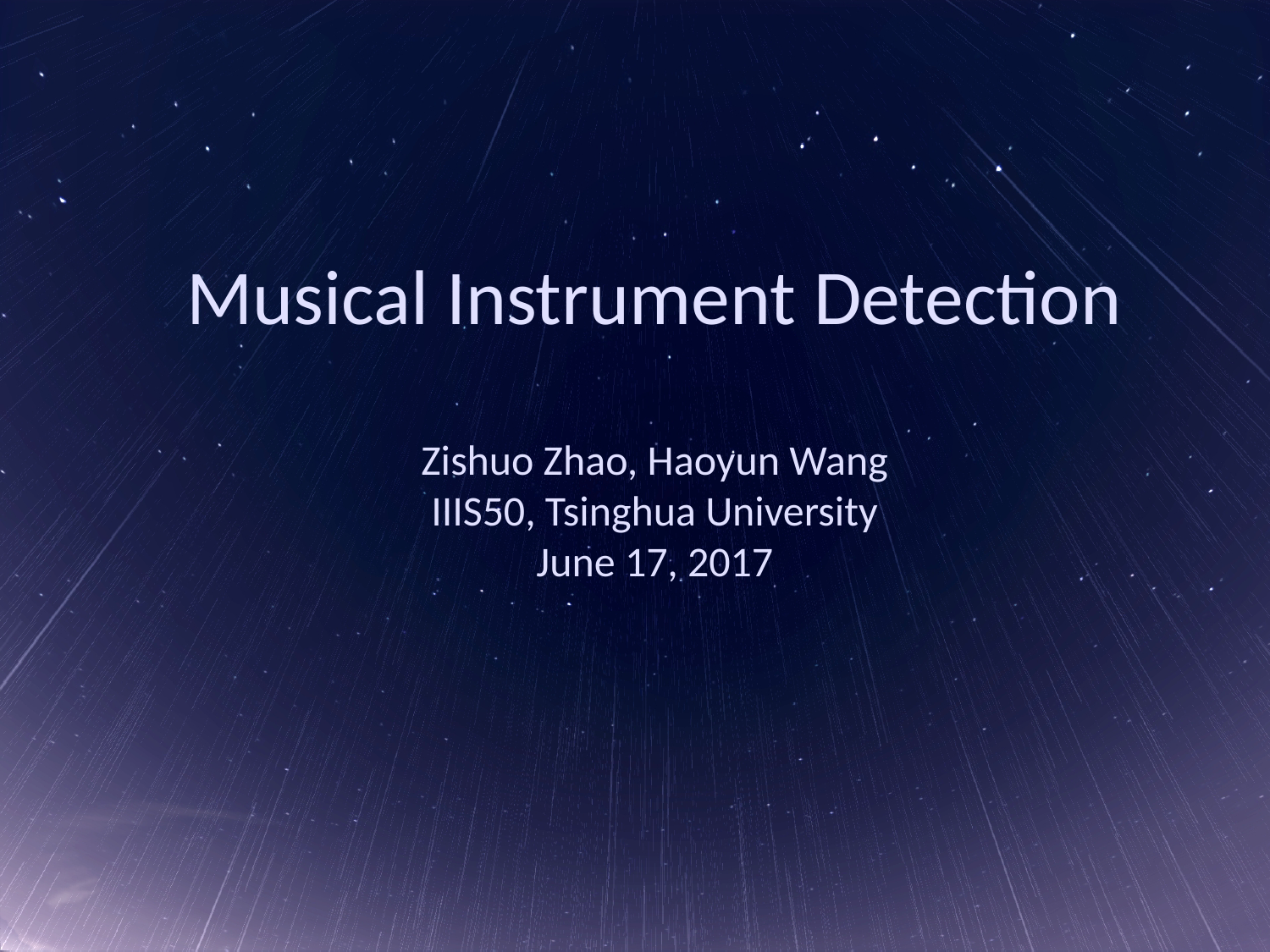

# Musical Instrument Detection Zishuo Zhao, Haoyun Wang IIIS50, Tsinghua University June 17, 2017